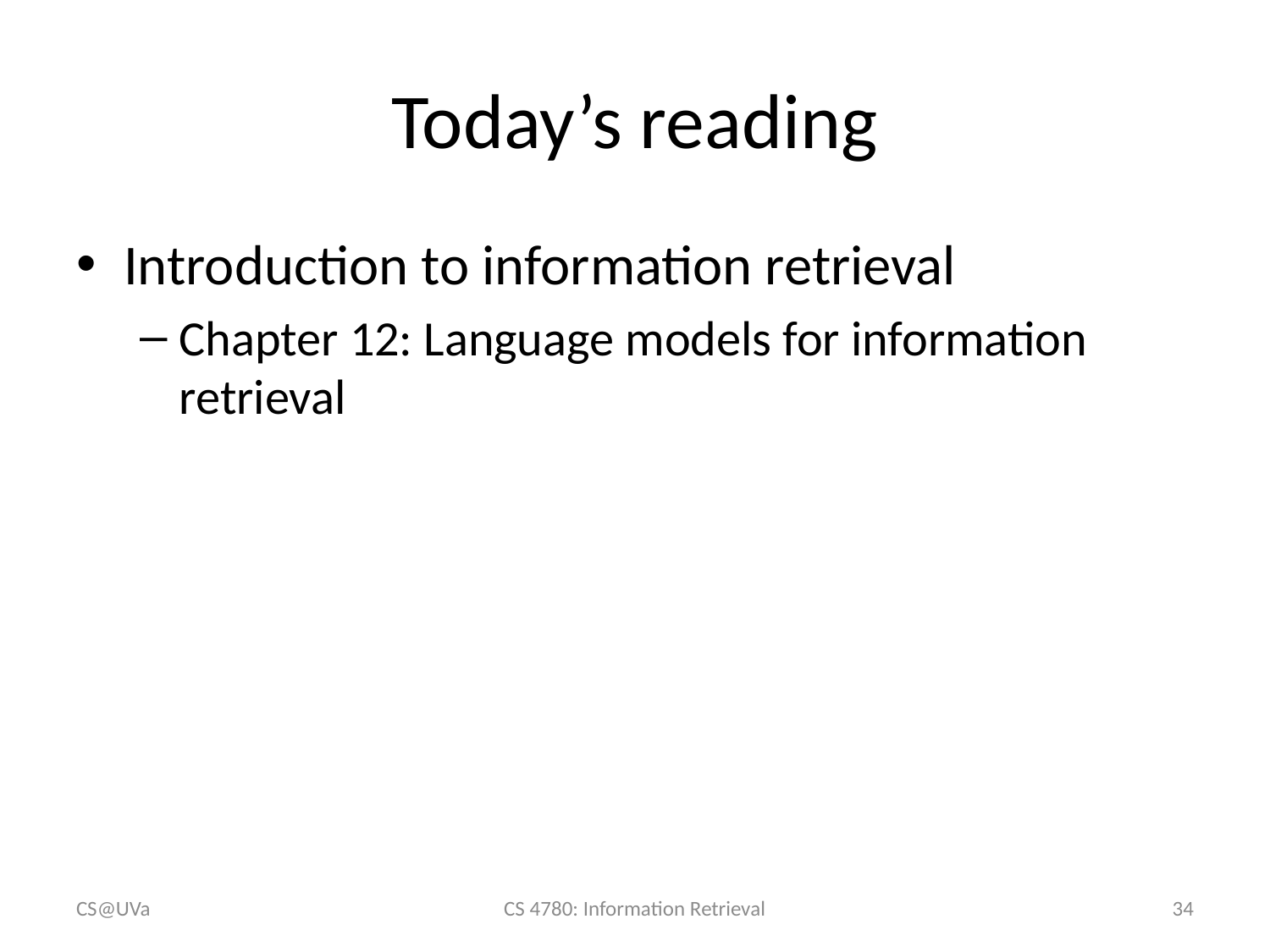

# Today’s reading
Introduction to information retrieval
Chapter 12: Language models for information retrieval
CS@UVa
CS 4780: Information Retrieval
34